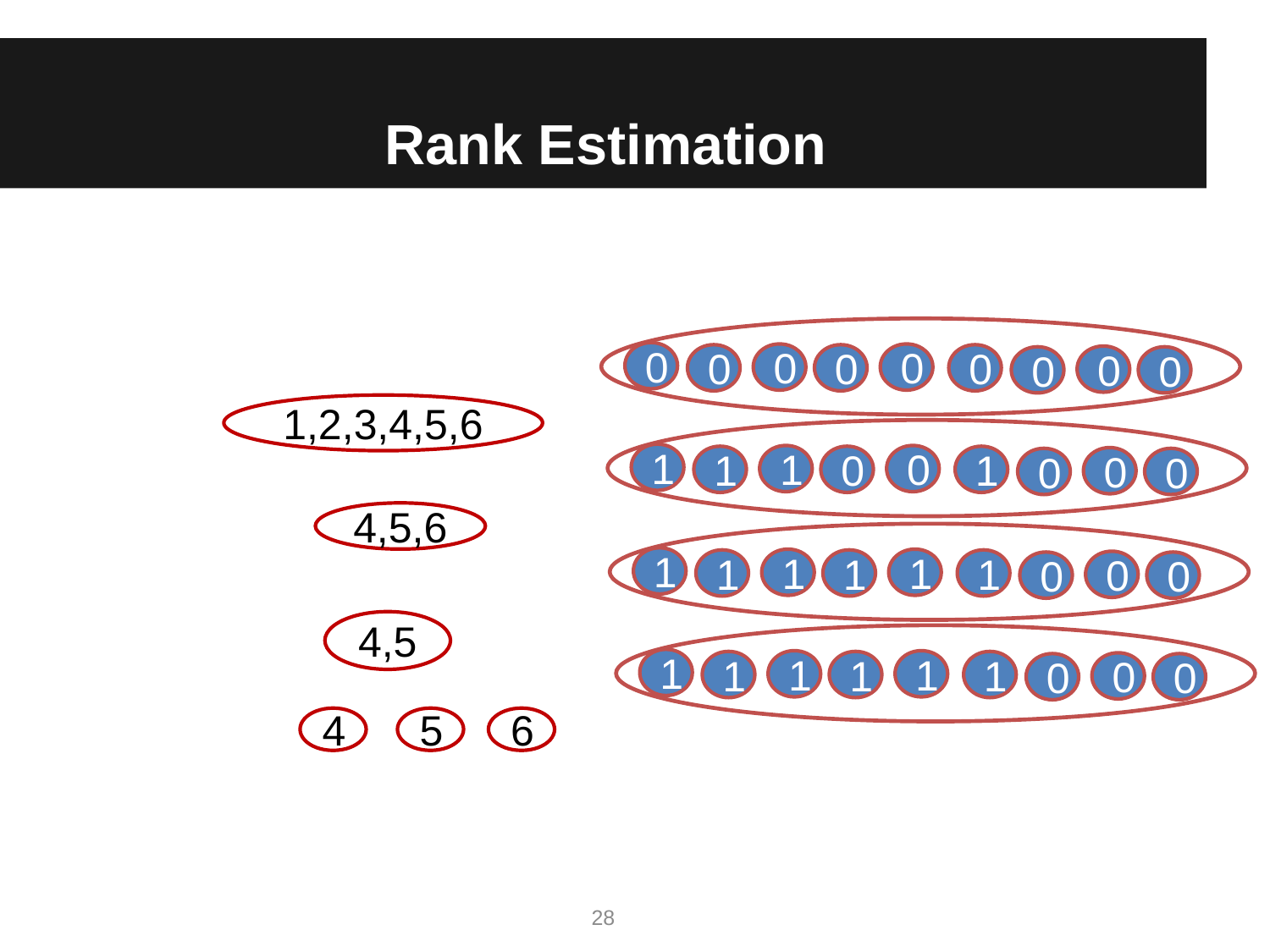

# Rank Estimation

0
0
0
0
0
0
0
0
0
1,2,3,4,5,6

1
1
0
1
0
1
0
0
0
4,5,6

1
1
1
1
1
1
0
0
0
4,5

1
1
1
1
1
1
0
0
0
4
5
6

28